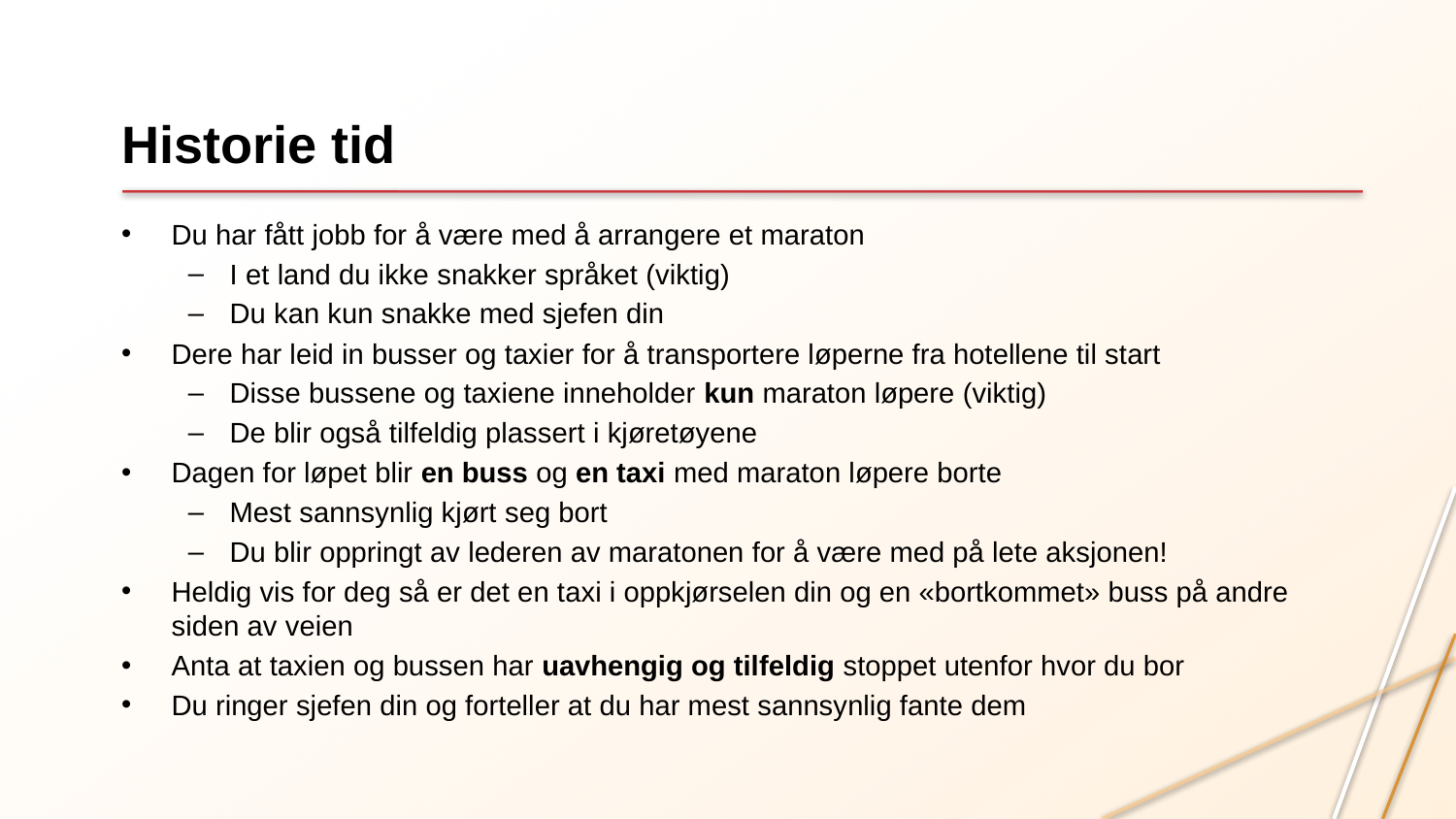

# Historie tid
Du har fått jobb for å være med å arrangere et maraton
I et land du ikke snakker språket (viktig)
Du kan kun snakke med sjefen din
Dere har leid in busser og taxier for å transportere løperne fra hotellene til start
Disse bussene og taxiene inneholder kun maraton løpere (viktig)
De blir også tilfeldig plassert i kjøretøyene
Dagen for løpet blir en buss og en taxi med maraton løpere borte
Mest sannsynlig kjørt seg bort
Du blir oppringt av lederen av maratonen for å være med på lete aksjonen!
Heldig vis for deg så er det en taxi i oppkjørselen din og en «bortkommet» buss på andre siden av veien
Anta at taxien og bussen har uavhengig og tilfeldig stoppet utenfor hvor du bor
Du ringer sjefen din og forteller at du har mest sannsynlig fante dem